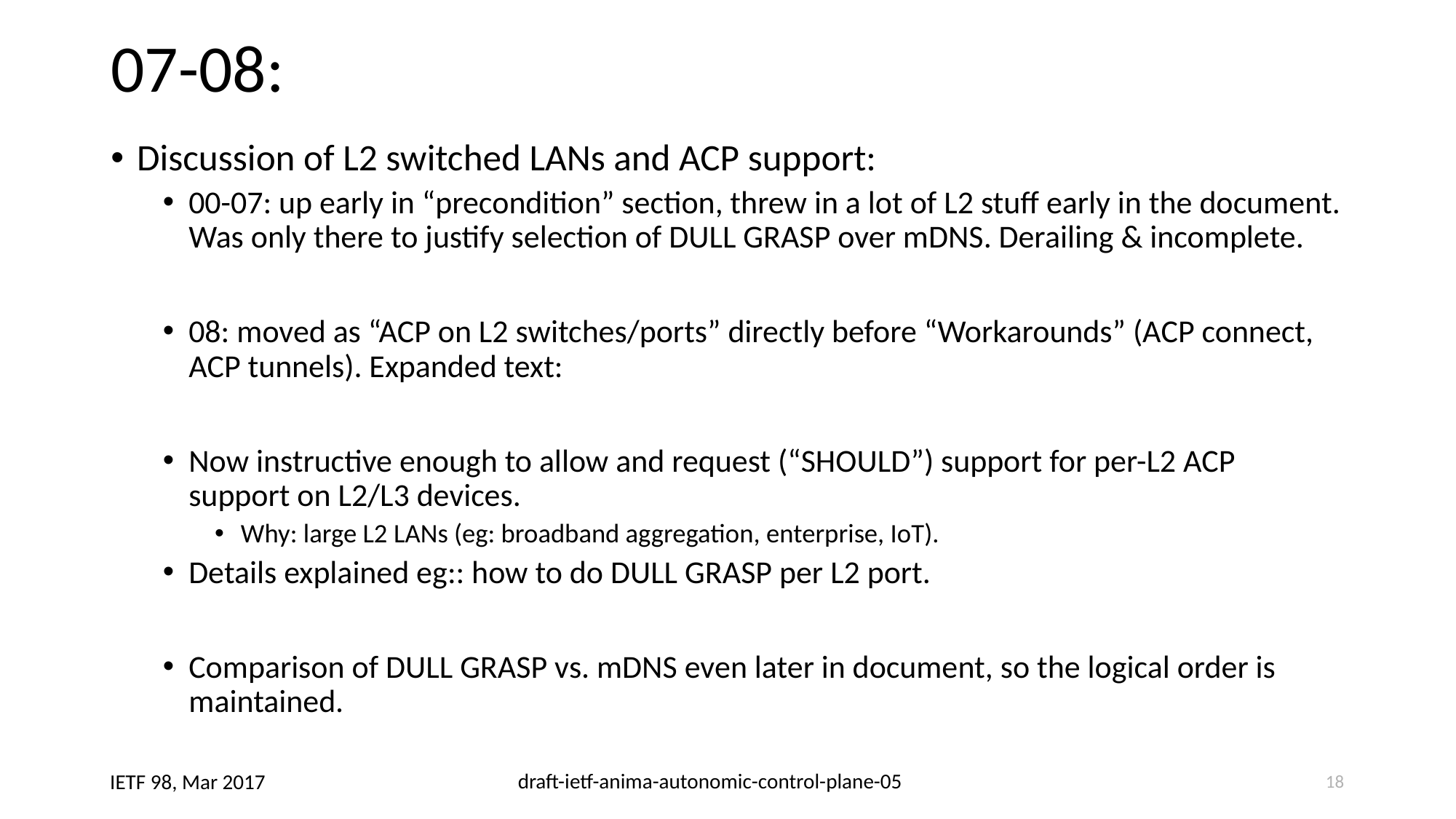

# 07-08:
Discussion of L2 switched LANs and ACP support:
00-07: up early in “precondition” section, threw in a lot of L2 stuff early in the document. Was only there to justify selection of DULL GRASP over mDNS. Derailing & incomplete.

08: moved as “ACP on L2 switches/ports” directly before “Workarounds” (ACP connect, ACP tunnels). Expanded text:

Now instructive enough to allow and request (“SHOULD”) support for per-L2 ACP support on L2/L3 devices.
Why: large L2 LANs (eg: broadband aggregation, enterprise, IoT).
Details explained eg:: how to do DULL GRASP per L2 port.

Comparison of DULL GRASP vs. mDNS even later in document, so the logical order is maintained.

18